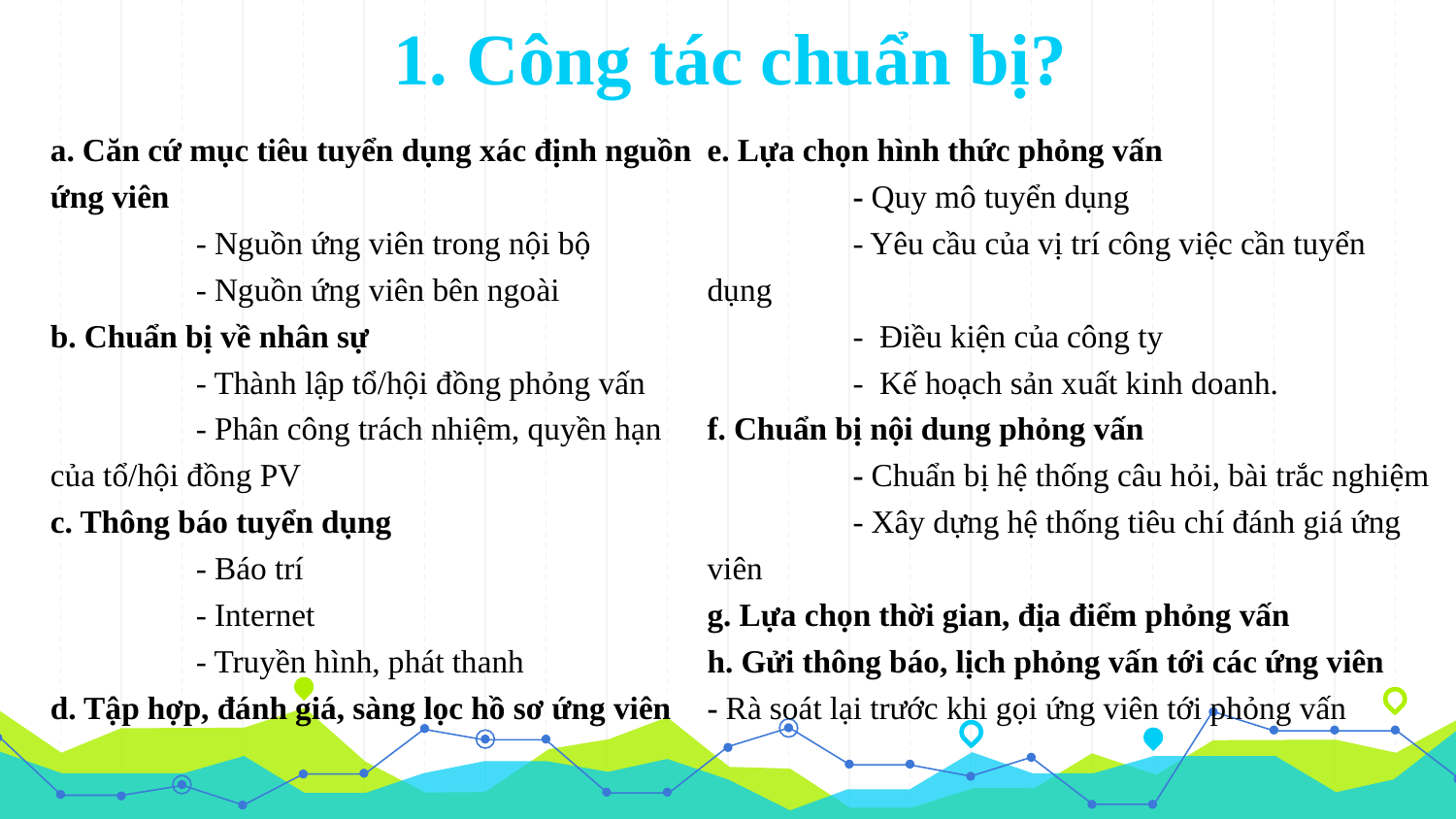

# 1. Công tác chuẩn bị?
a. Căn cứ mục tiêu tuyển dụng xác định nguồn ứng viên
	- Nguồn ứng viên trong nội bộ
	- Nguồn ứng viên bên ngoài
b. Chuẩn bị về nhân sự
	- Thành lập tổ/hội đồng phỏng vấn
	- Phân công trách nhiệm, quyền hạn của tổ/hội đồng PV
c. Thông báo tuyển dụng
	- Báo trí
	- Internet
	- Truyền hình, phát thanh
d. Tập hợp, đánh giá, sàng lọc hồ sơ ứng viên
e. Lựa chọn hình thức phỏng vấn
	- Quy mô tuyển dụng
	- Yêu cầu của vị trí công việc cần tuyển 	dụng
	-  Điều kiện của công ty
	-  Kế hoạch sản xuất kinh doanh.
f. Chuẩn bị nội dung phỏng vấn
	- Chuẩn bị hệ thống câu hỏi, bài trắc nghiệm
	- Xây dựng hệ thống tiêu chí đánh giá ứng 	viên
g. Lựa chọn thời gian, địa điểm phỏng vấn
h. Gửi thông báo, lịch phỏng vấn tới các ứng viên
- Rà soát lại trước khi gọi ứng viên tới phỏng vấn